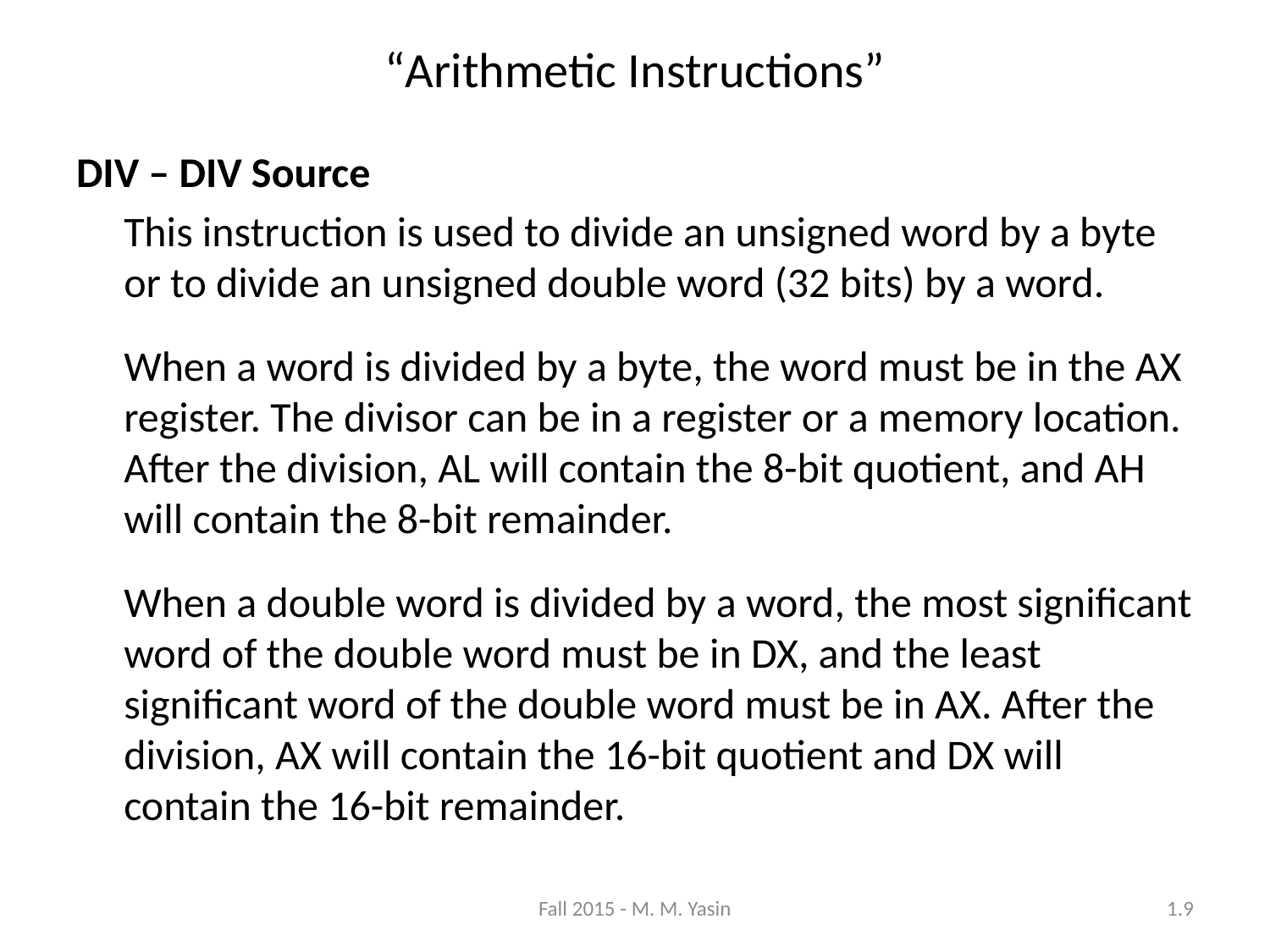

“Arithmetic Instructions”

DIV – DIV Source
	This instruction is used to divide an unsigned word by a byte or to divide an unsigned double word (32 bits) by a word.

	When a word is divided by a byte, the word must be in the AX register. The divisor can be in a register or a memory location. After the division, AL will contain the 8-bit quotient, and AH will contain the 8-bit remainder.

	When a double word is divided by a word, the most significant word of the double word must be in DX, and the least significant word of the double word must be in AX. After the division, AX will contain the 16-bit quotient and DX will contain the 16-bit remainder.
Fall 2015 - M. M. Yasin
1.9